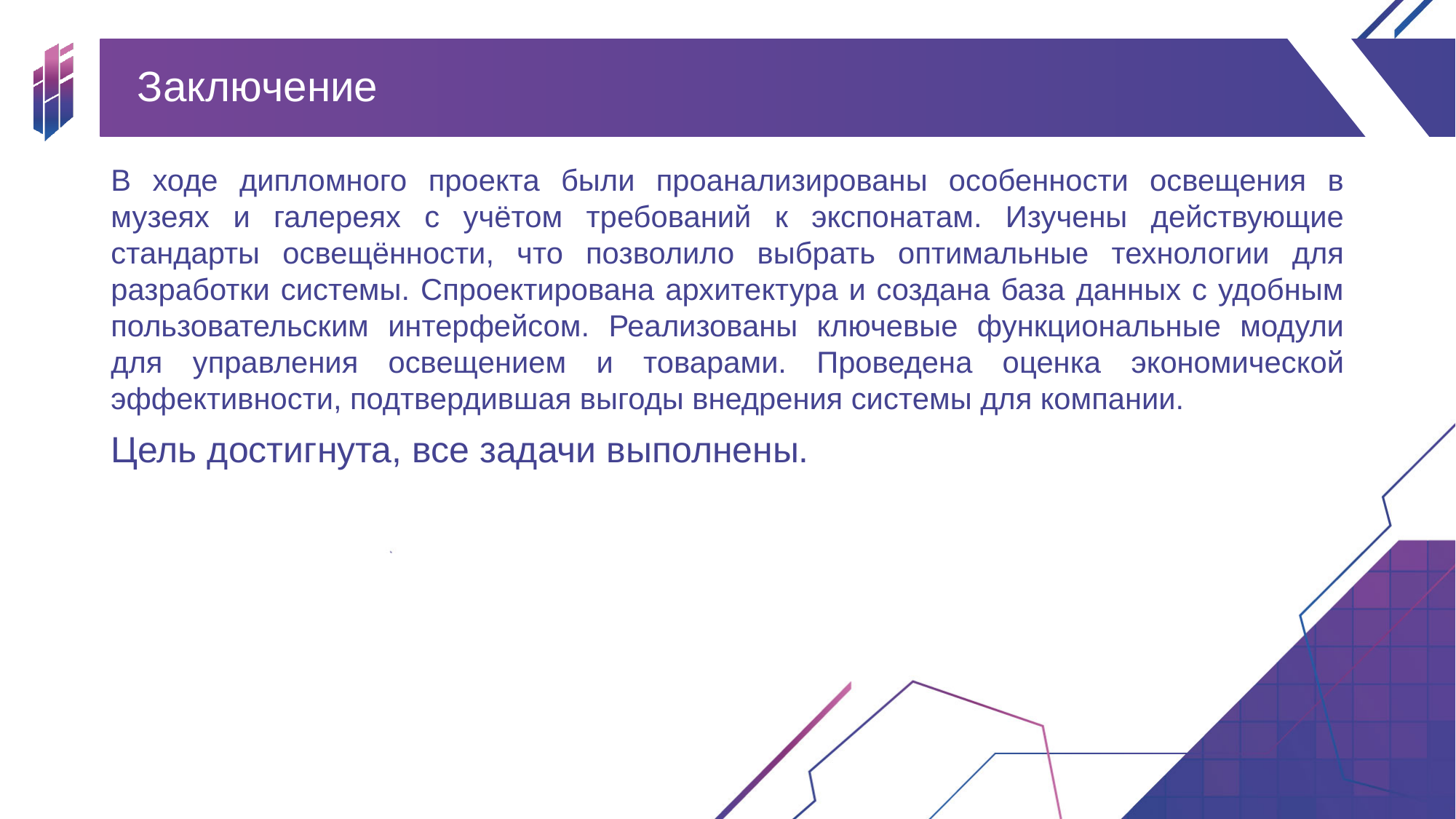

# Заключение
В ходе дипломного проекта были проанализированы особенности освещения в музеях и галереях с учётом требований к экспонатам. Изучены действующие стандарты освещённости, что позволило выбрать оптимальные технологии для разработки системы. Спроектирована архитектура и создана база данных с удобным пользовательским интерфейсом. Реализованы ключевые функциональные модули для управления освещением и товарами. Проведена оценка экономической эффективности, подтвердившая выгоды внедрения системы для компании.
Цель достигнута, все задачи выполнены.